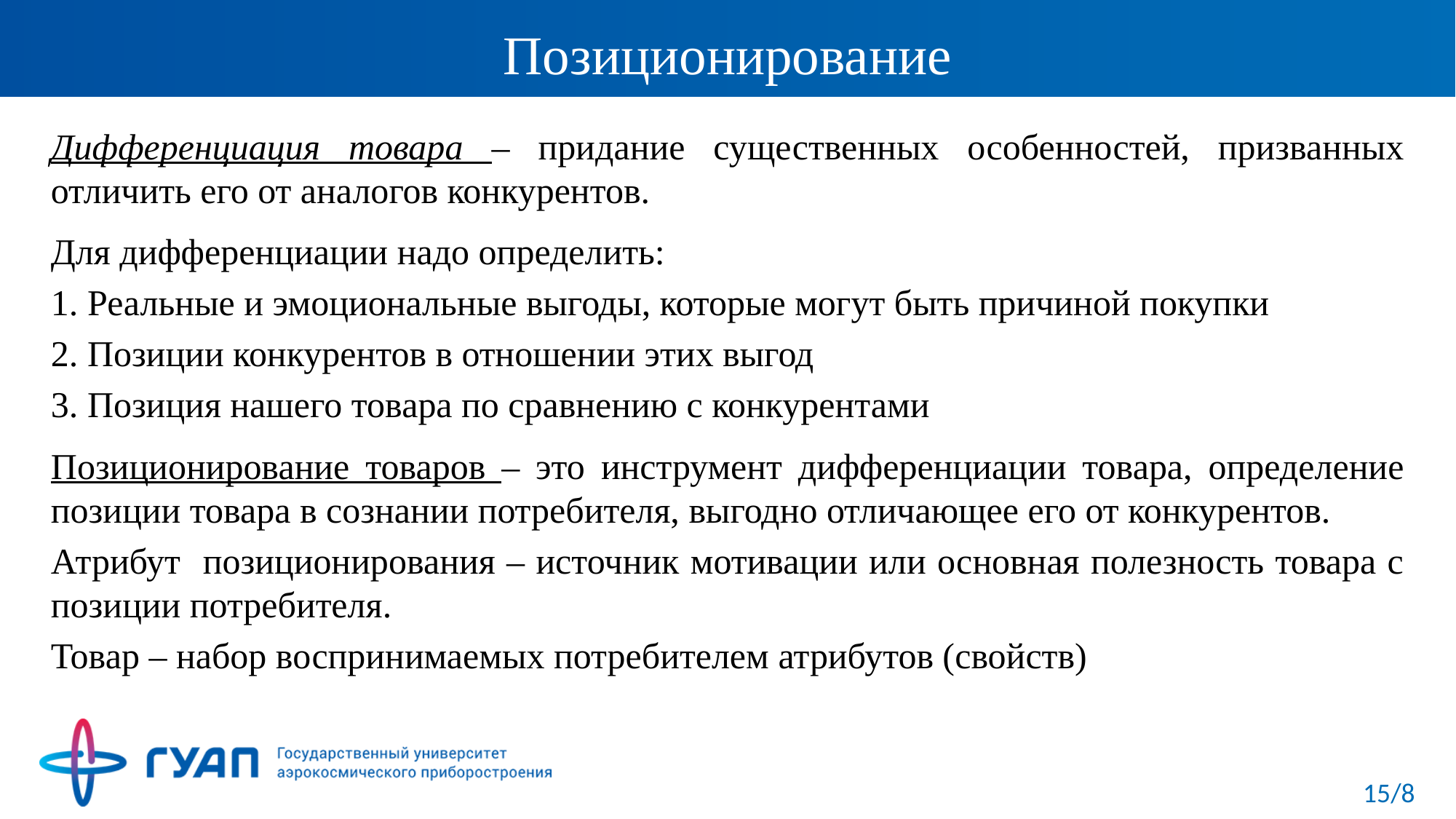

# Позиционирование
Дифференциация товара – придание существенных особенностей, призванных отличить его от аналогов конкурентов.

Для дифференциации надо определить:
1. Реальные и эмоциональные выгоды, которые могут быть причиной покупки
2. Позиции конкурентов в отношении этих выгод
3. Позиция нашего товара по сравнению с конкурентами

Позиционирование товаров – это инструмент дифференциации товара, определение позиции товара в сознании потребителя, выгодно отличающее его от конкурентов.
Атрибут  позиционирования – источник мотивации или основная полезность товара с позиции потребителя.
Товар – набор воспринимаемых потребителем атрибутов (свойств)